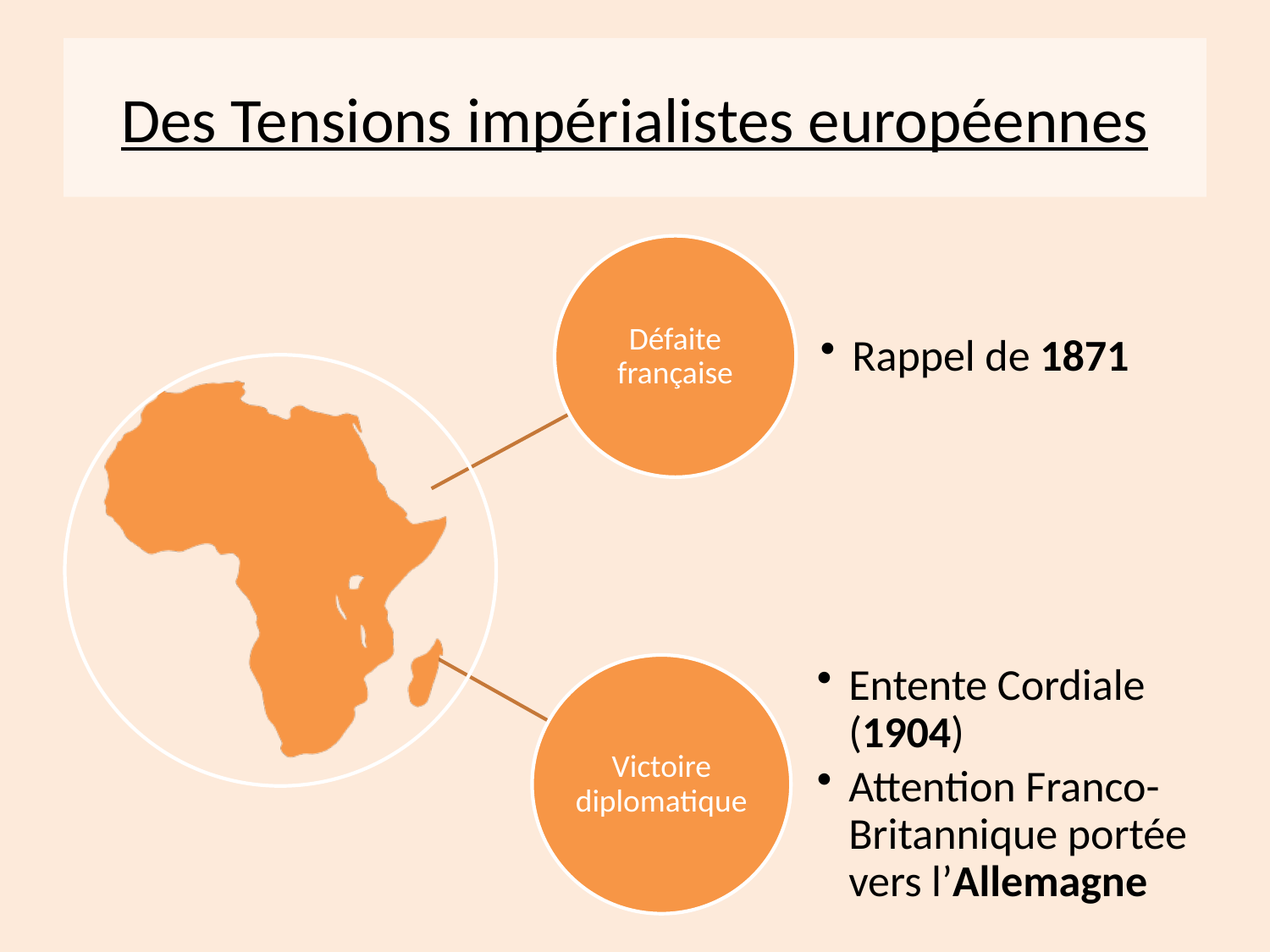

# Des Tensions impérialistes européennes
Défaite française
Rappel de 1871
Victoire diplomatique
Entente Cordiale (1904)
Attention Franco-Britannique portée vers l’Allemagne